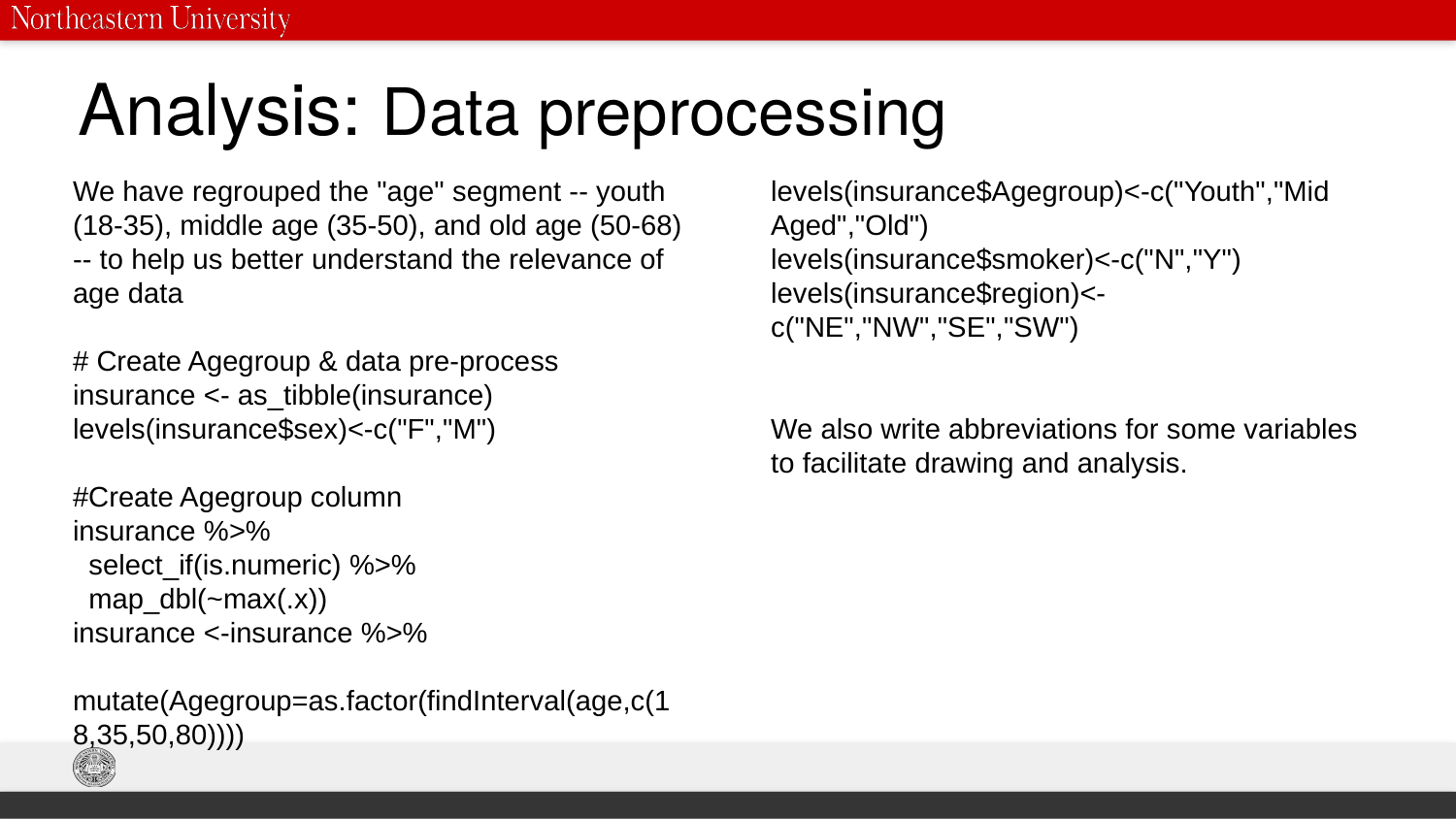

# Analysis: Data preprocessing
We have regrouped the "age" segment -- youth (18-35), middle age (35-50), and old age (50-68) -- to help us better understand the relevance of age data

# Create Agegroup & data pre-process
insurance <- as_tibble(insurance)
levels(insurance$sex)<-c("F","M")

#Create Agegroup column
insurance %>%
  select_if(is.numeric) %>%
  map_dbl(~max(.x))
insurance <-insurance %>%
  mutate(Agegroup=as.factor(findInterval(age,c(18,35,50,80))))

levels(insurance$Agegroup)<-c("Youth","Mid Aged","Old")
levels(insurance$smoker)<-c("N","Y")
levels(insurance$region)<-c("NE","NW","SE","SW")

We also write abbreviations for some variables to facilitate drawing and analysis.